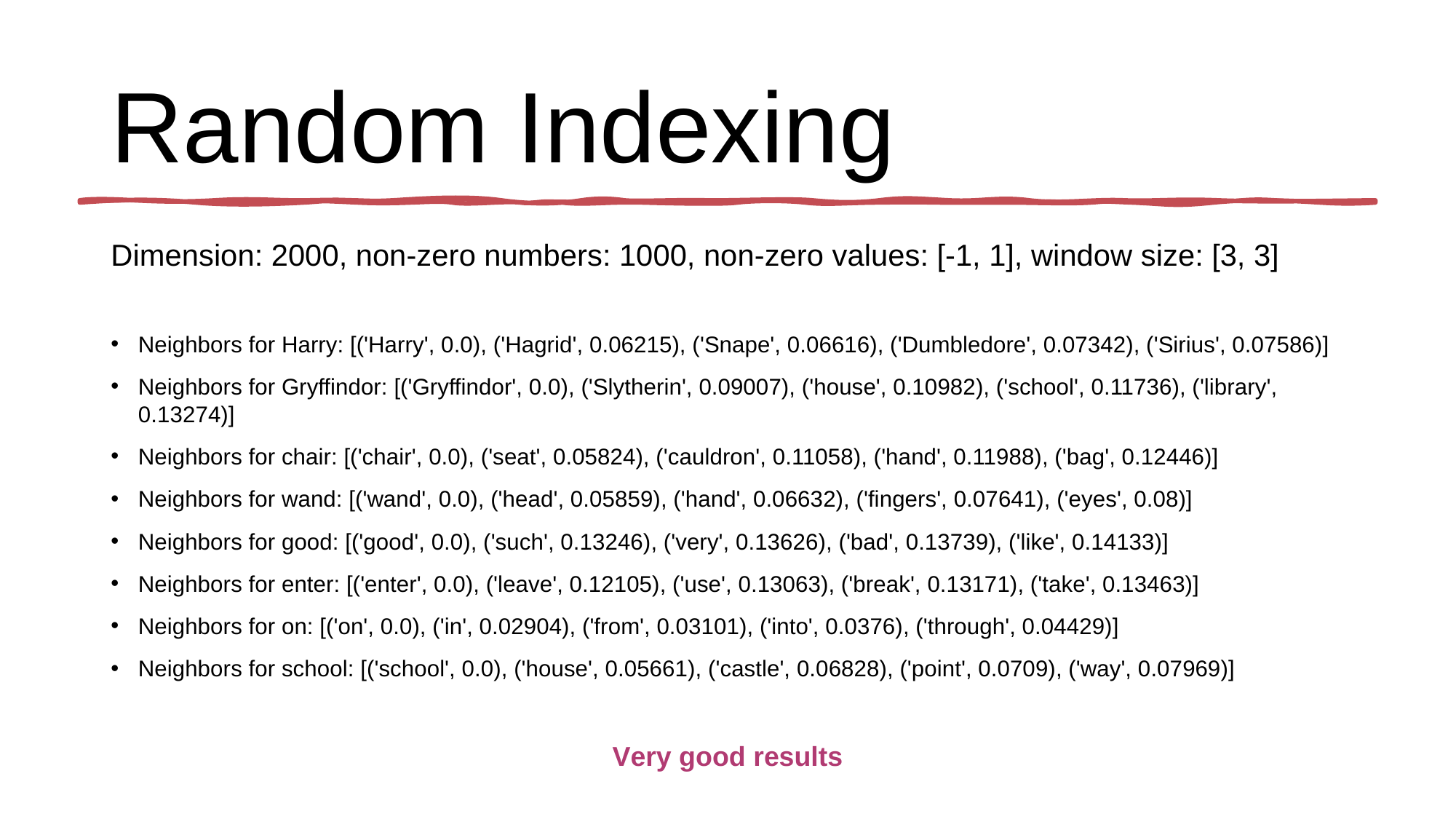

# Random Indexing

Dimension: 2000, non-zero numbers: 1000, non-zero values: [-1, 1], window size: [3, 3]

Neighbors for Harry: [('Harry', 0.0), ('Hagrid', 0.06215), ('Snape', 0.06616), ('Dumbledore', 0.07342), ('Sirius', 0.07586)]
Neighbors for Gryffindor: [('Gryffindor', 0.0), ('Slytherin', 0.09007), ('house', 0.10982), ('school', 0.11736), ('library', 0.13274)]
Neighbors for chair: [('chair', 0.0), ('seat', 0.05824), ('cauldron', 0.11058), ('hand', 0.11988), ('bag', 0.12446)]
Neighbors for wand: [('wand', 0.0), ('head', 0.05859), ('hand', 0.06632), ('fingers', 0.07641), ('eyes', 0.08)]
Neighbors for good: [('good', 0.0), ('such', 0.13246), ('very', 0.13626), ('bad', 0.13739), ('like', 0.14133)]
Neighbors for enter: [('enter', 0.0), ('leave', 0.12105), ('use', 0.13063), ('break', 0.13171), ('take', 0.13463)]
Neighbors for on: [('on', 0.0), ('in', 0.02904), ('from', 0.03101), ('into', 0.0376), ('through', 0.04429)]
Neighbors for school: [('school', 0.0), ('house', 0.05661), ('castle', 0.06828), ('point', 0.0709), ('way', 0.07969)]

Very good results